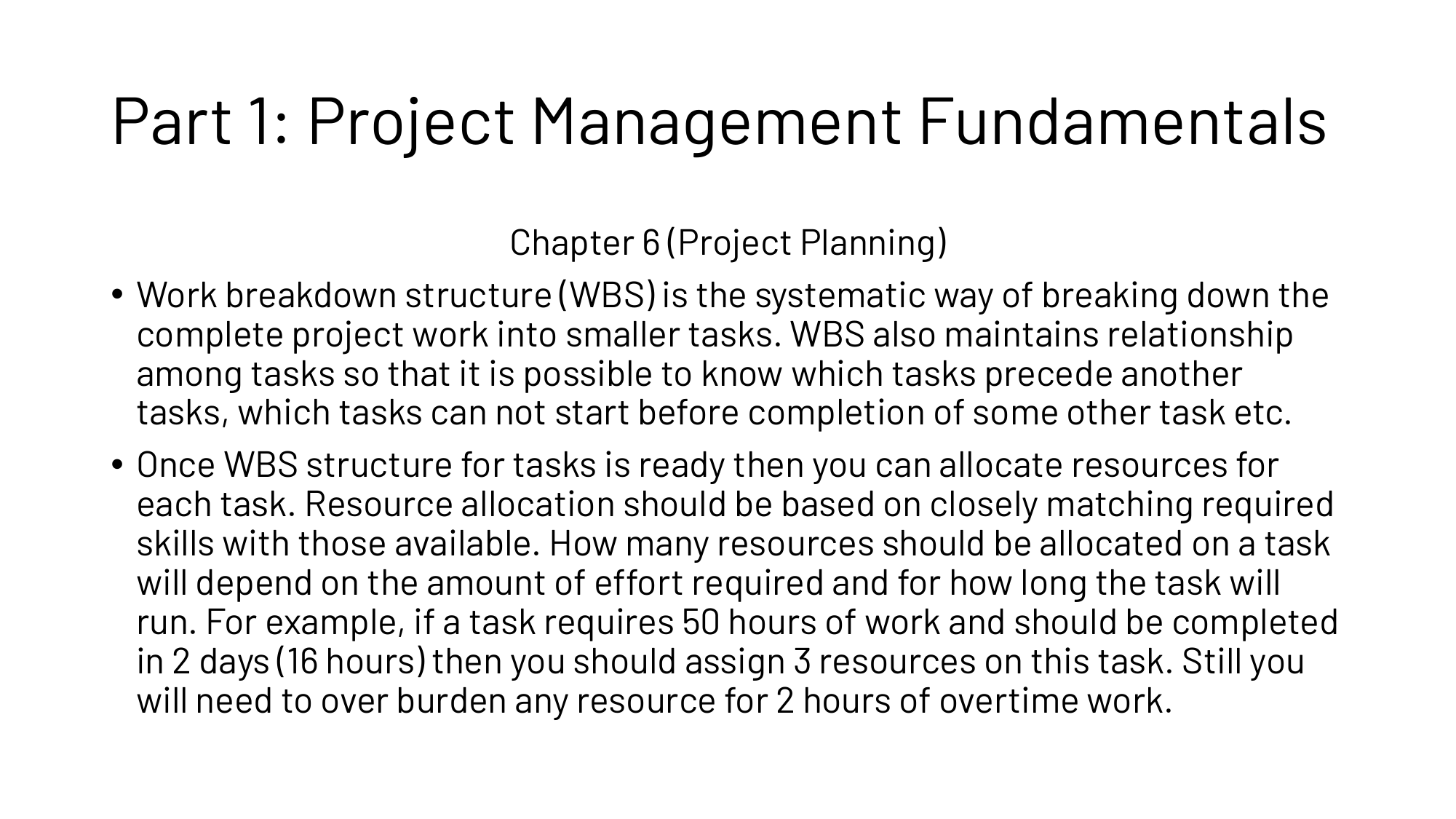

# Part 1: Project Management Fundamentals
Chapter 6 (Project Planning)
Work breakdown structure (WBS) is the systematic way of breaking down the complete project work into smaller tasks. WBS also maintains relationship among tasks so that it is possible to know which tasks precede another tasks, which tasks can not start before completion of some other task etc.
Once WBS structure for tasks is ready then you can allocate resources for each task. Resource allocation should be based on closely matching required skills with those available. How many resources should be allocated on a task will depend on the amount of effort required and for how long the task will run. For example, if a task requires 50 hours of work and should be completed in 2 days (16 hours) then you should assign 3 resources on this task. Still you will need to over burden any resource for 2 hours of overtime work.